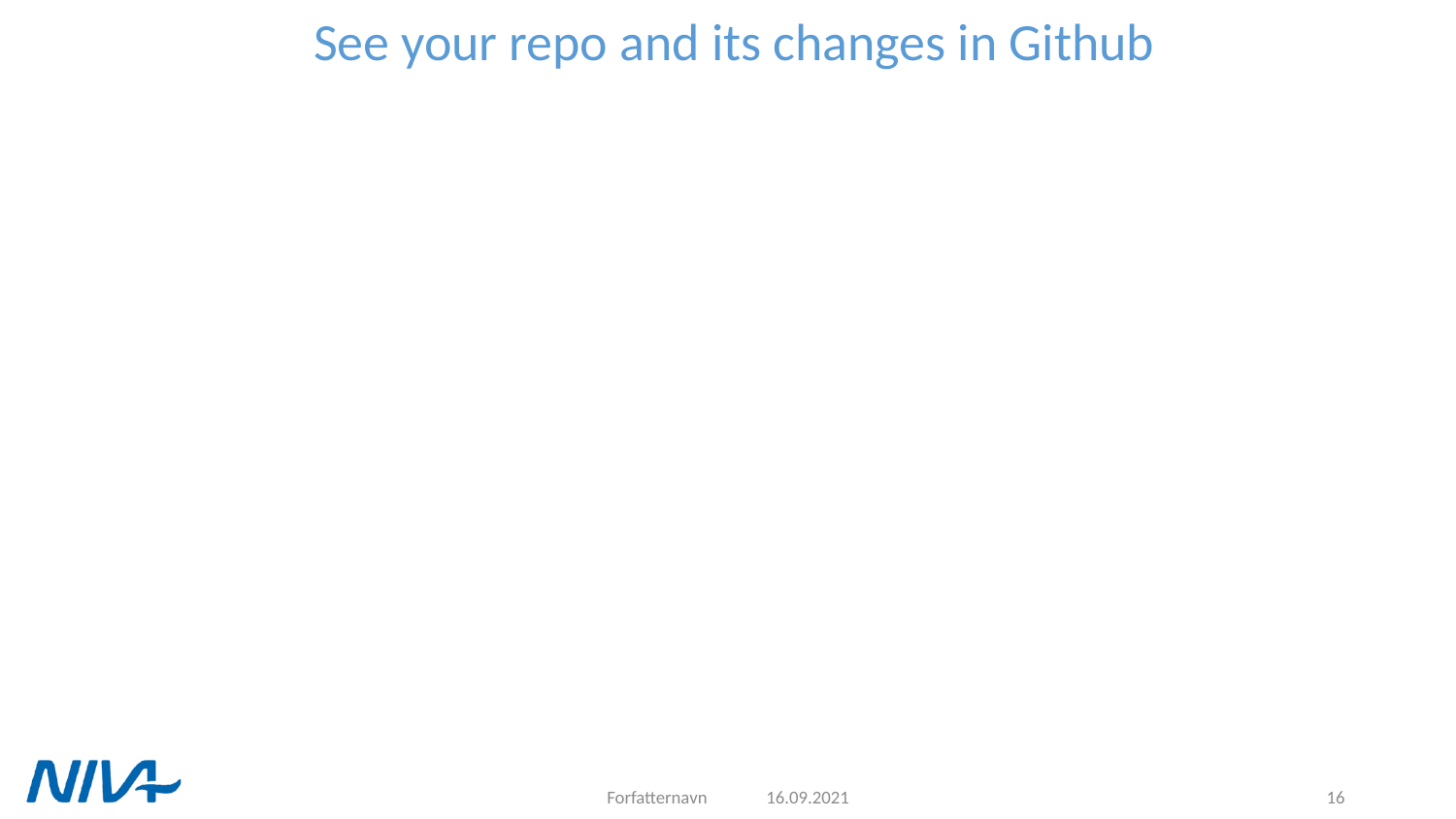

# See your repo and its changes in Github

Forfatternavn

16.09.2021
16